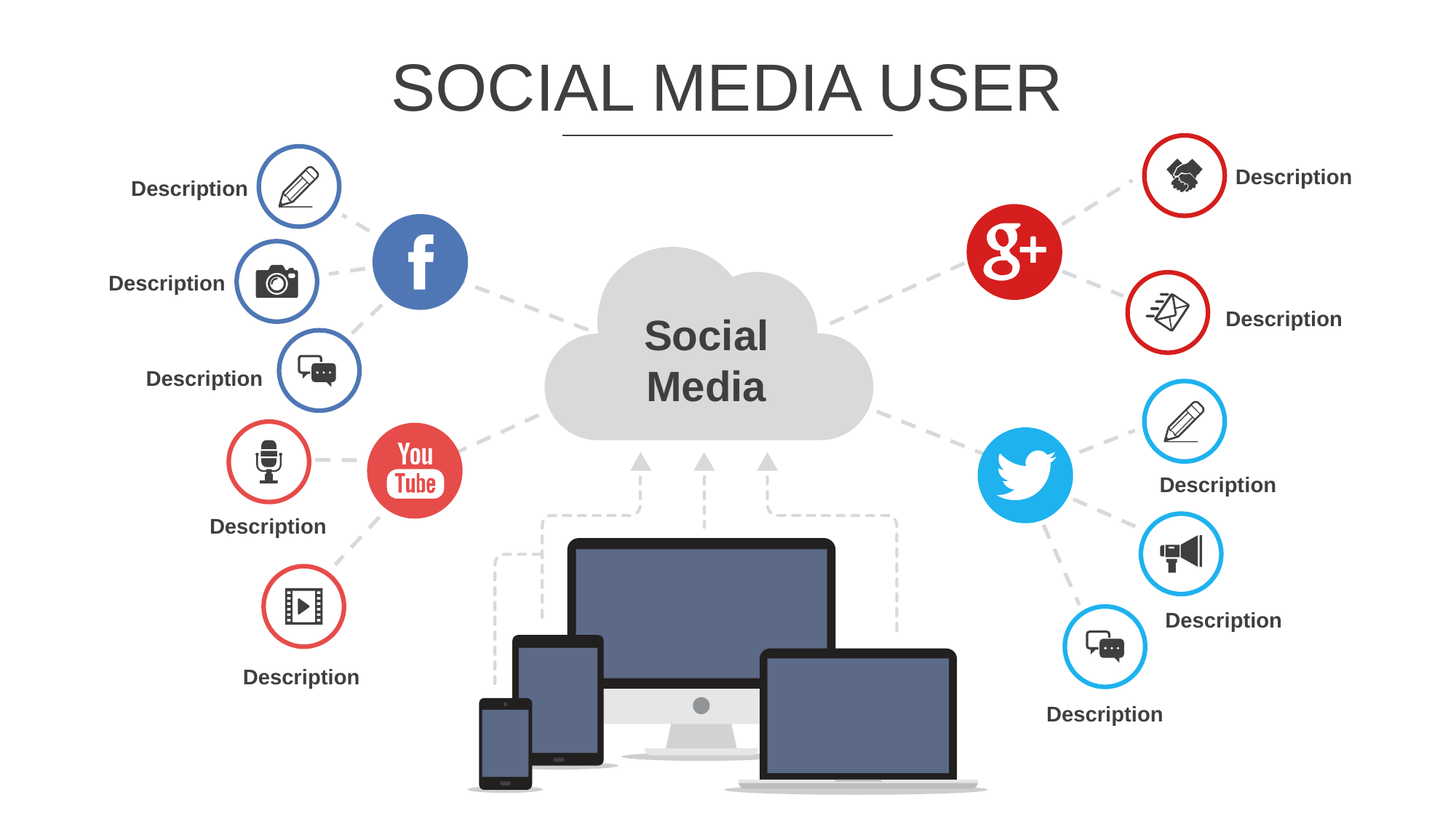

# SOCIAL MEDIA USER

Description

Description

Description

Description
Social
Media

Description

Description
Description

Description

Description
Description